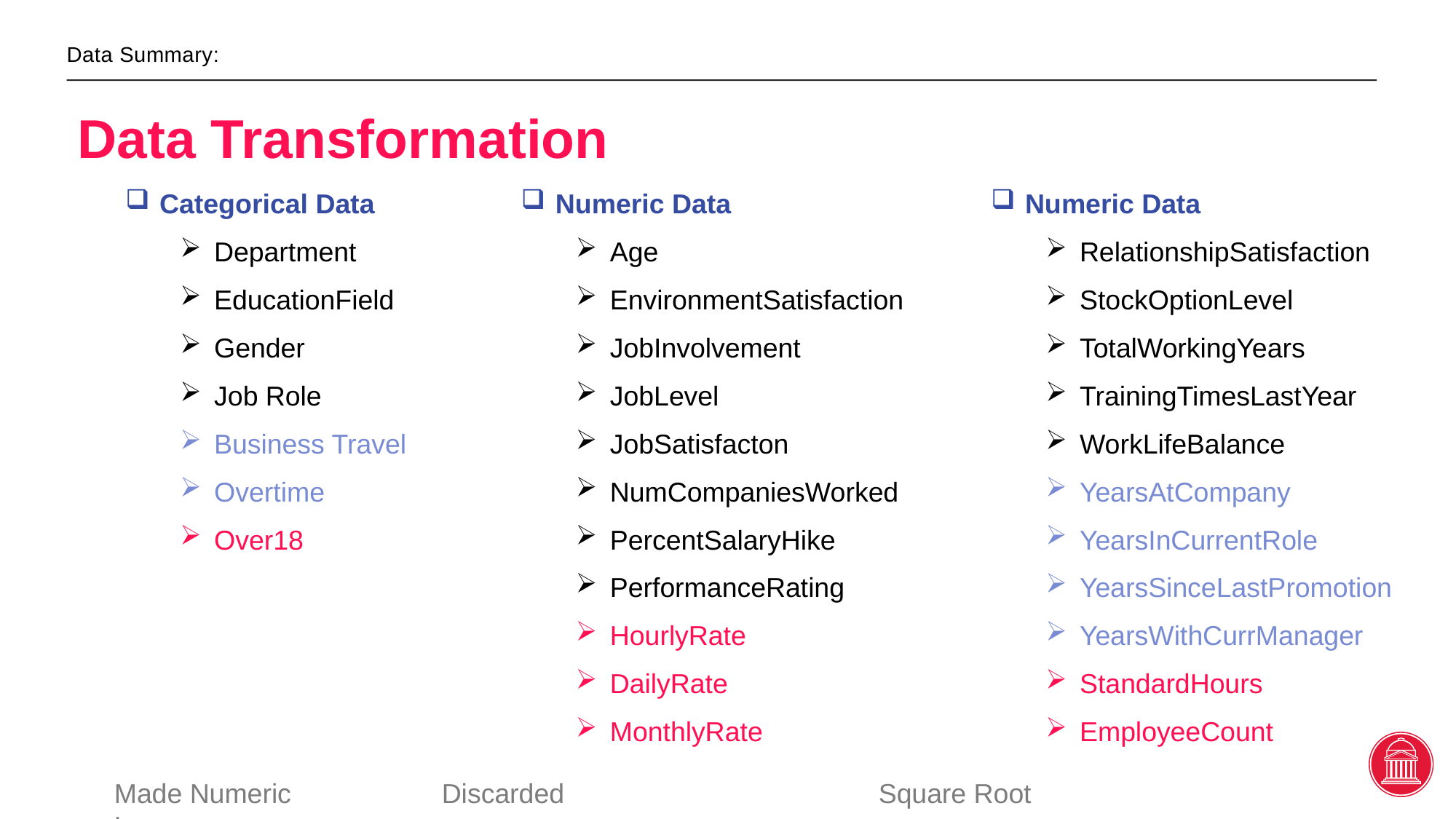

Data Summary:
Data Transformation

Categorical Data
Department
EducationField
Gender
Job Role
Business Travel
Overtime
Over18
Numeric Data
Age
EnvironmentSatisfaction
JobInvolvement
JobLevel
JobSatisfacton
NumCompaniesWorked
PercentSalaryHike
PerformanceRating
HourlyRate
DailyRate
MonthlyRate
Numeric Data
RelationshipSatisfaction
StockOptionLevel
TotalWorkingYears
TrainingTimesLastYear
WorkLifeBalance
YearsAtCompany
YearsInCurrentRole
YearsSinceLastPromotion
YearsWithCurrManager
StandardHours
EmployeeCount
Made Numeric 		Discarded			Square Root			Log